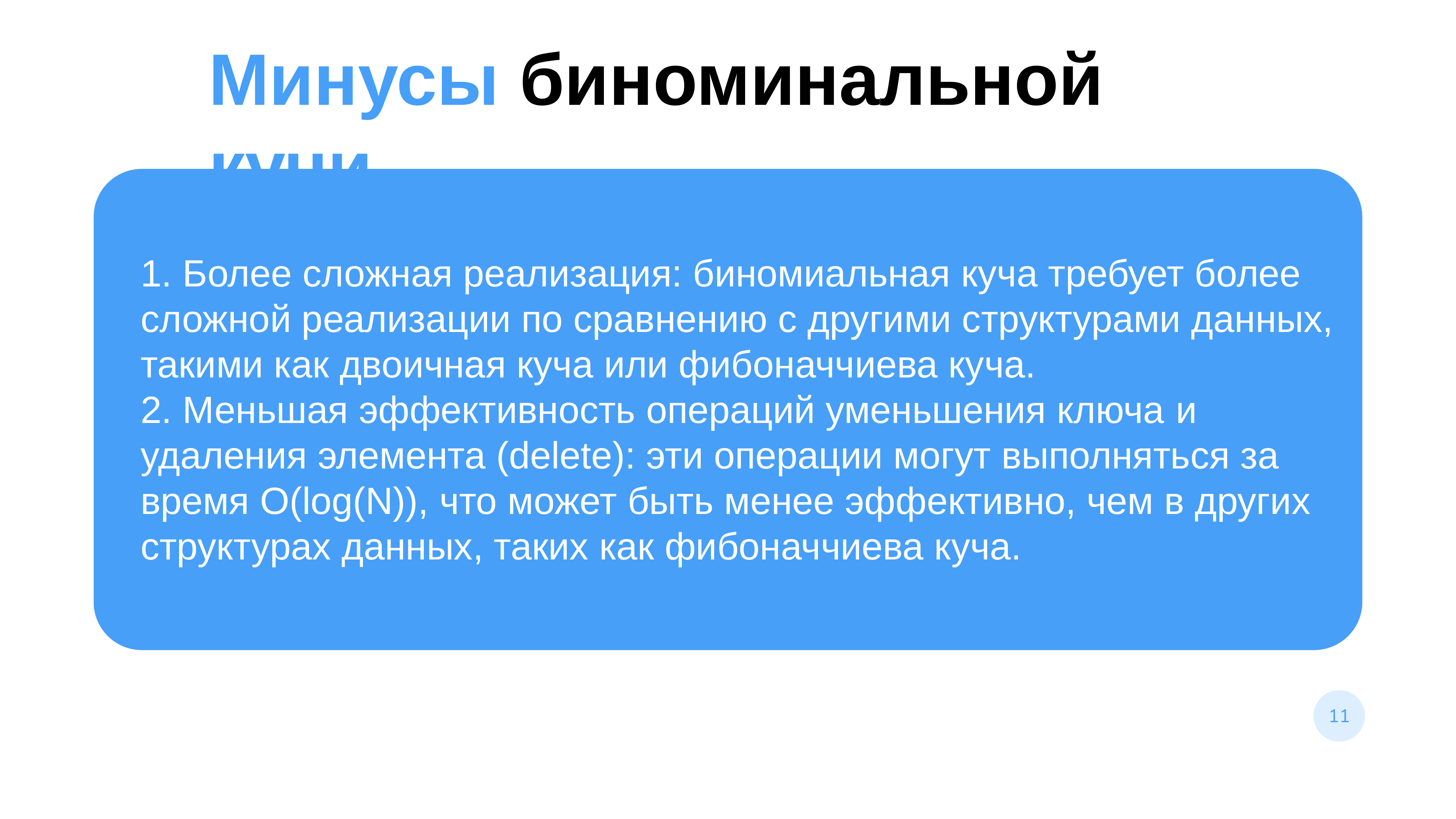

Минусы биноминальной кучи

1. Более сложная реализация: биномиальная куча требует более сложной реализации по сравнению с другими структурами данных, такими как двоичная куча или фибоначчиева куча.
2. Меньшая эффективность операций уменьшения ключа и удаления элемента (delete): эти операции могут выполняться за время O(log(N)), что может быть менее эффективно, чем в других структурах данных, таких как фибоначчиева куча.
4
11